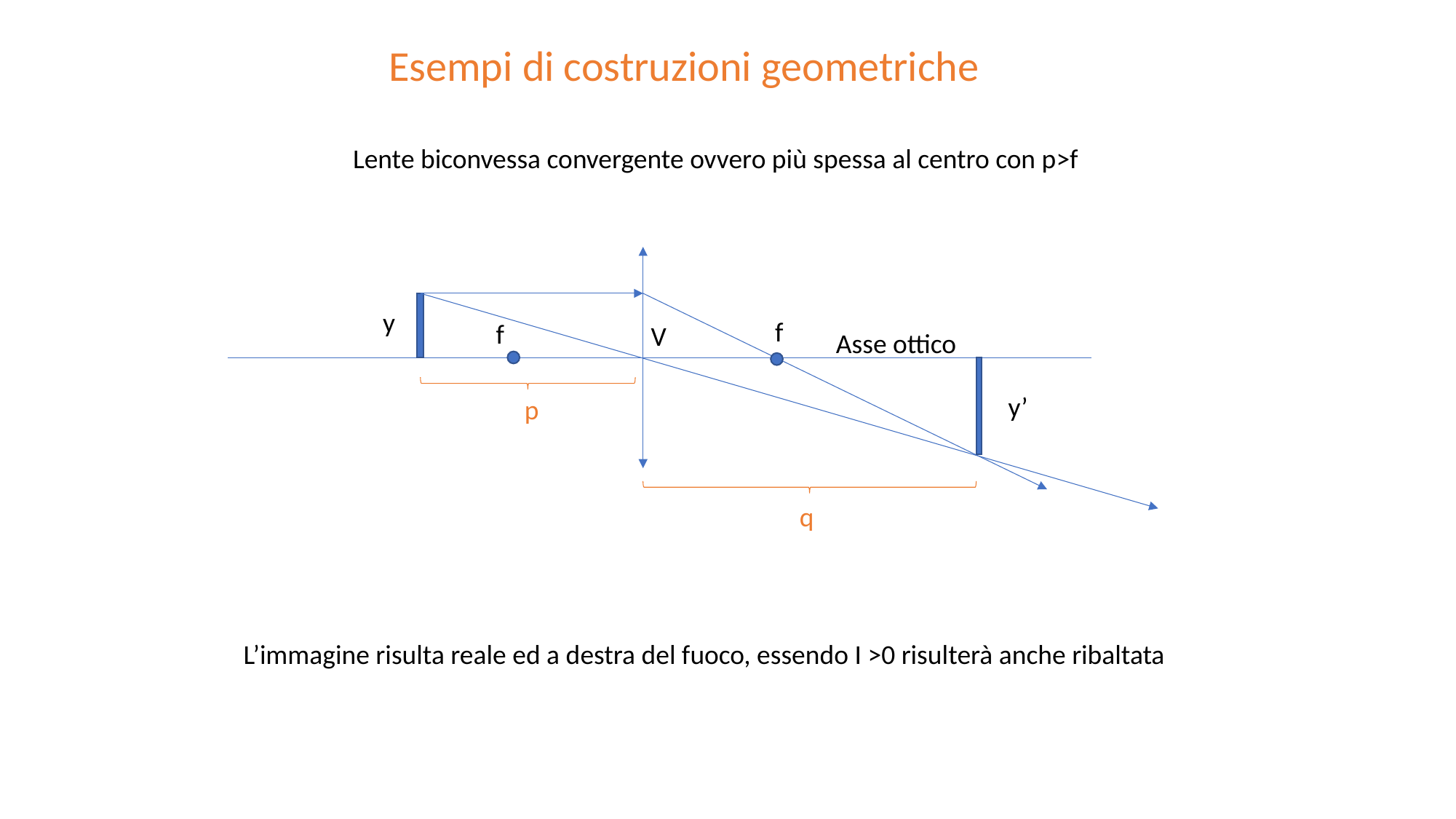

Esempi di costruzioni geometriche
Lente biconvessa convergente ovvero più spessa al centro con p>f

y
f
f
V

y’
p
q

Asse ottico
L’immagine risulta reale ed a destra del fuoco, essendo I >0 risulterà anche ribaltata